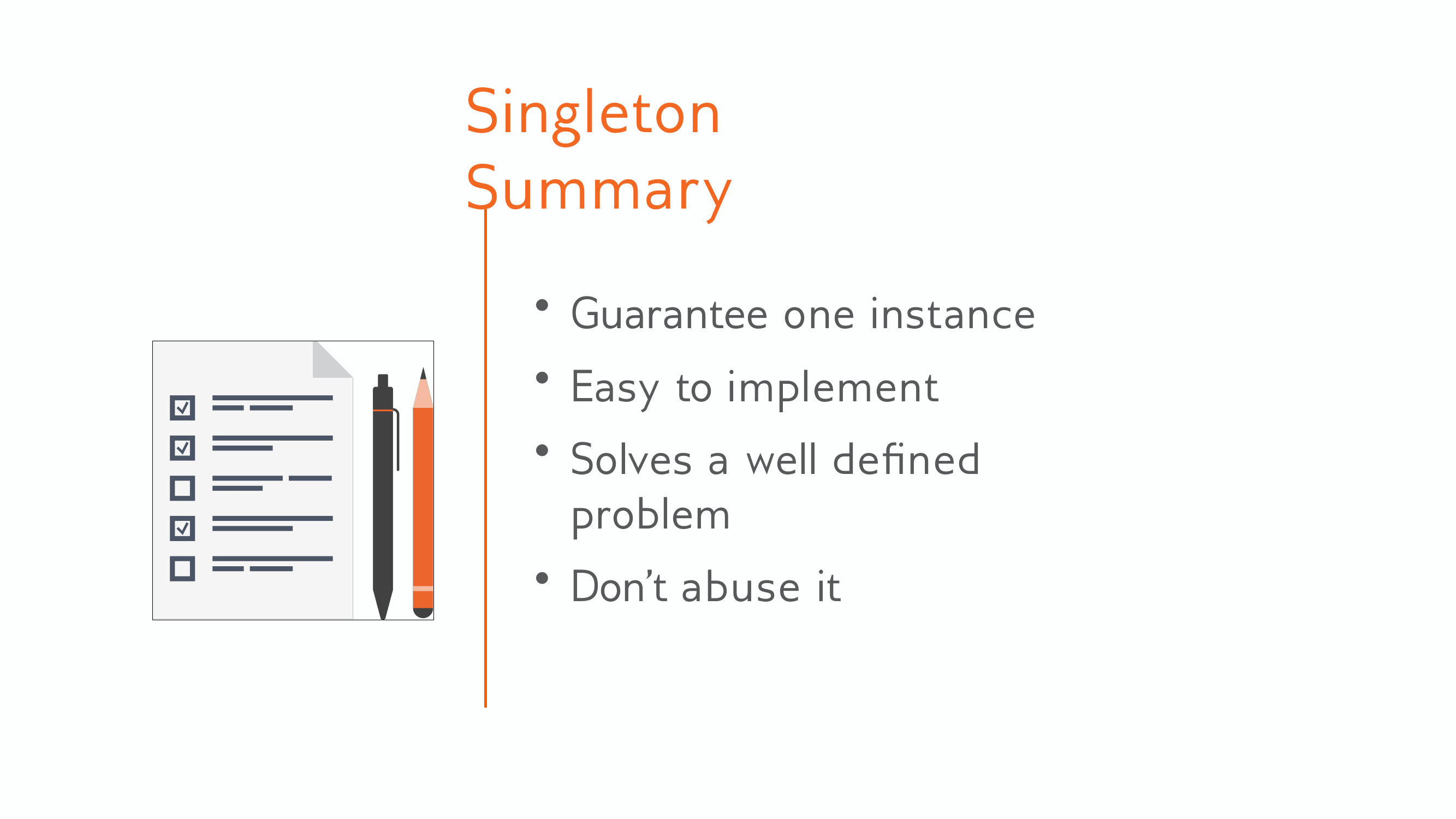

# Singleton Summary

Guarantee one instance
Easy to implement
Solves a well defined problem
Don’t abuse it